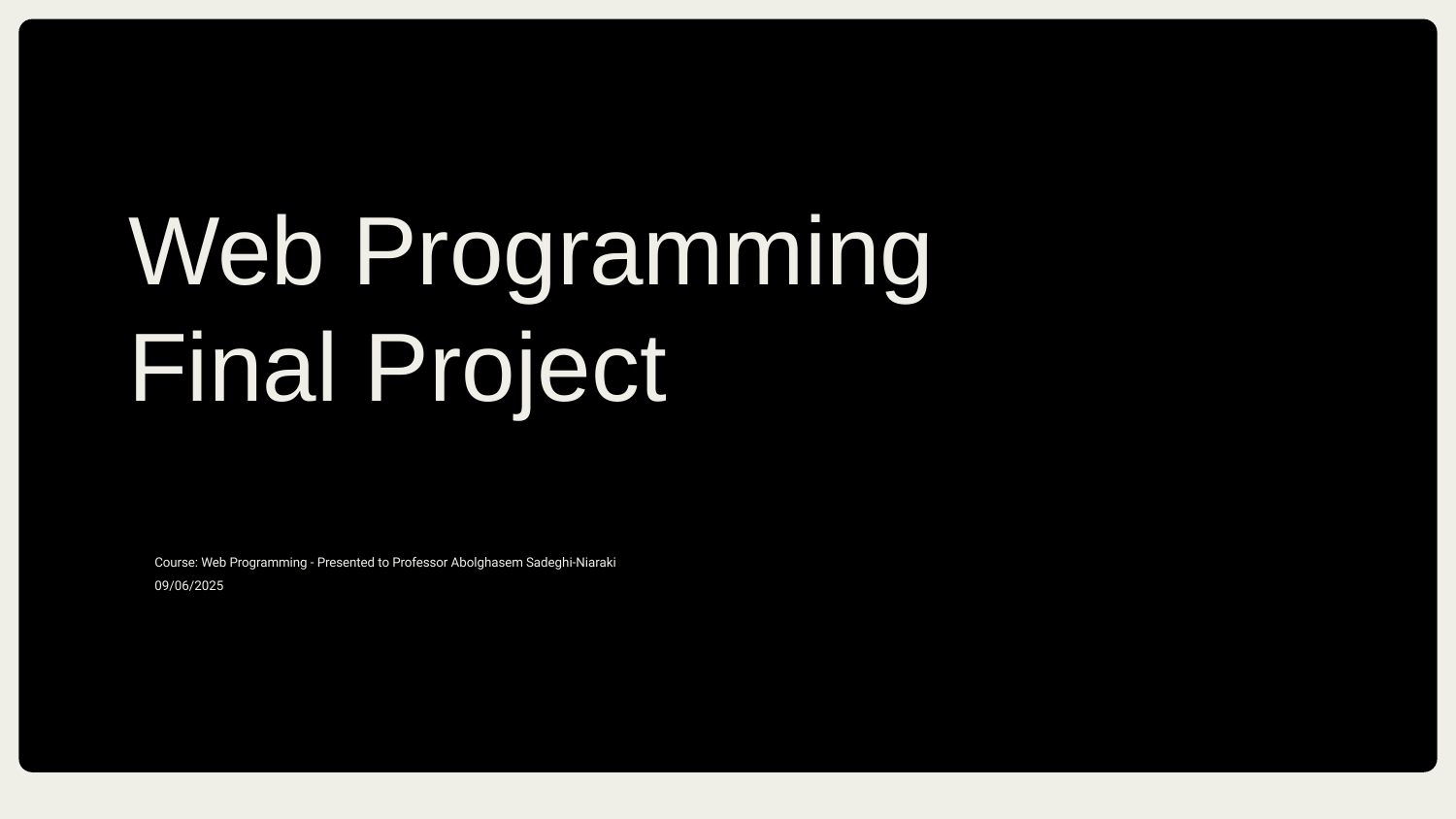

# Web Programming Final Project
Course: Web Programming - Presented to Professor Abolghasem Sadeghi-Niaraki
09/06/2025
DD/MM/YYYY
Feature Name/Product
Your Company Name